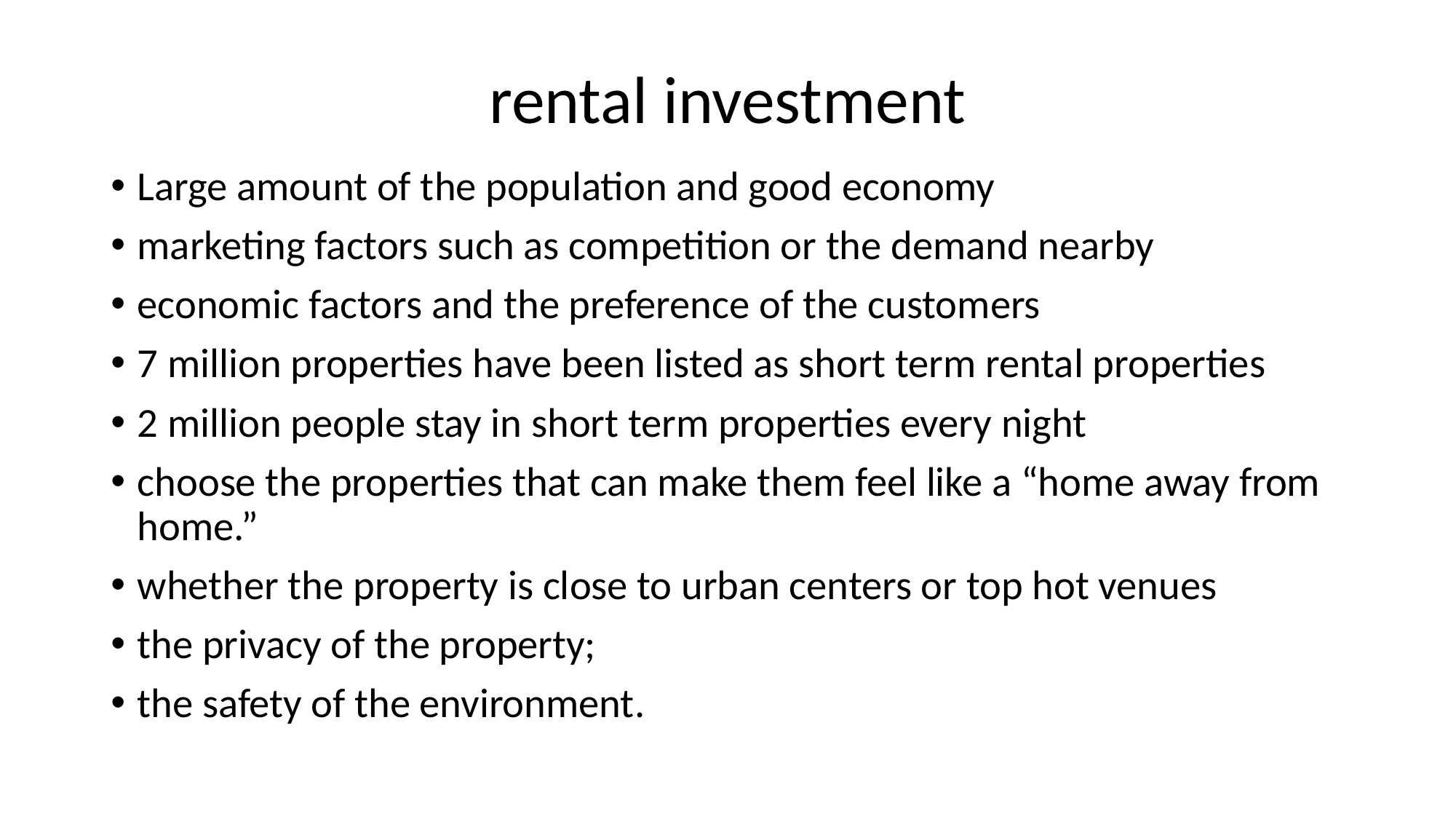

# rental investment
Large amount of the population and good economy
marketing factors such as competition or the demand nearby
economic factors and the preference of the customers
7 million properties have been listed as short term rental properties
2 million people stay in short term properties every night
choose the properties that can make them feel like a “home away from home.”
whether the property is close to urban centers or top hot venues
the privacy of the property;
the safety of the environment.